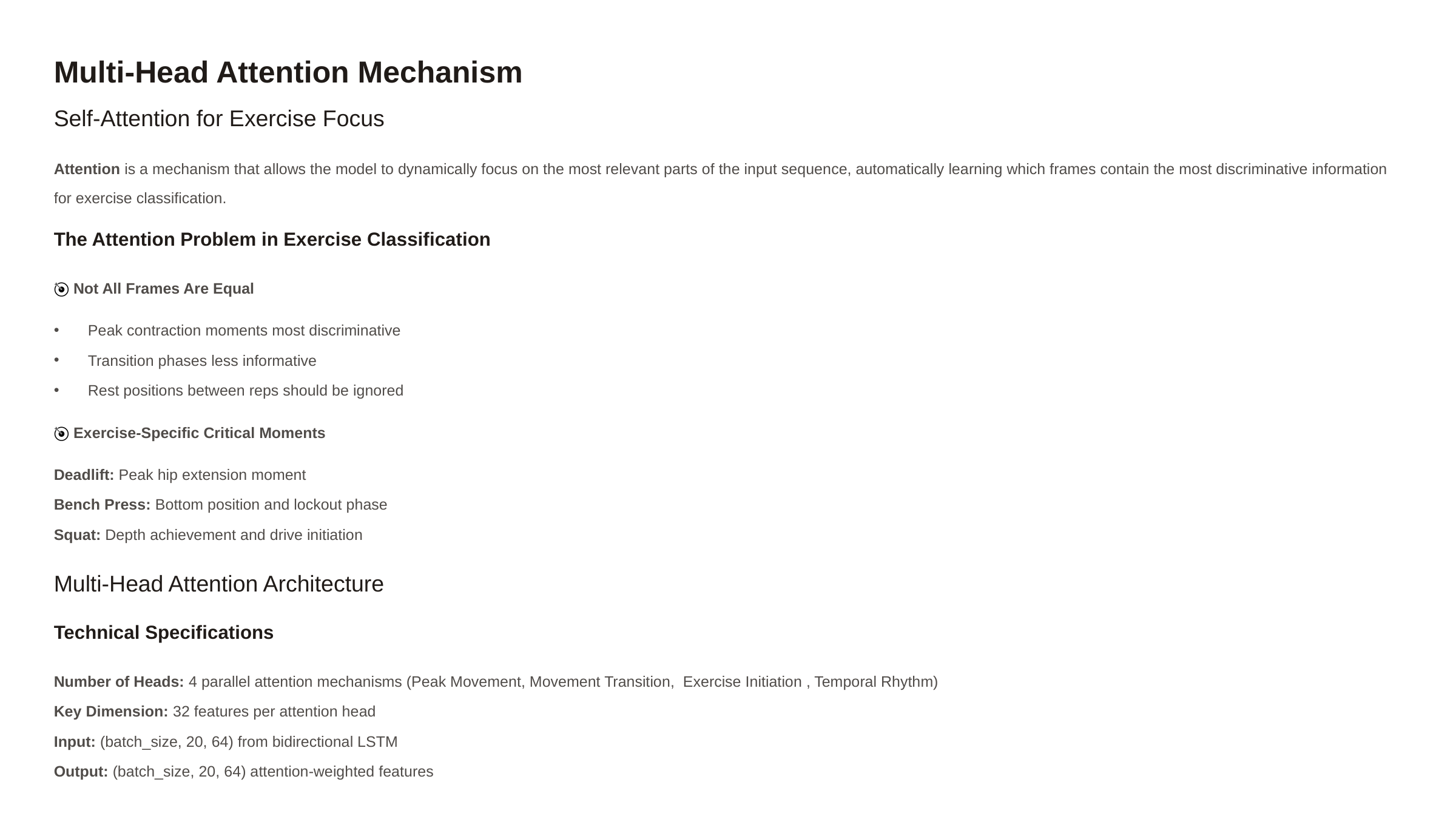

Multi-Head Attention Mechanism
Self-Attention for Exercise Focus
Attention is a mechanism that allows the model to dynamically focus on the most relevant parts of the input sequence, automatically learning which frames contain the most discriminative information for exercise classification.
The Attention Problem in Exercise Classification
🎯 Not All Frames Are Equal
Peak contraction moments most discriminative
Transition phases less informative
Rest positions between reps should be ignored
🎯 Exercise-Specific Critical Moments
Deadlift: Peak hip extension moment
Bench Press: Bottom position and lockout phase
Squat: Depth achievement and drive initiation
Multi-Head Attention Architecture
Technical Specifications
Number of Heads: 4 parallel attention mechanisms (Peak Movement, Movement Transition,  Exercise Initiation , Temporal Rhythm)
Key Dimension: 32 features per attention head
Input: (batch_size, 20, 64) from bidirectional LSTM
Output: (batch_size, 20, 64) attention-weighted features